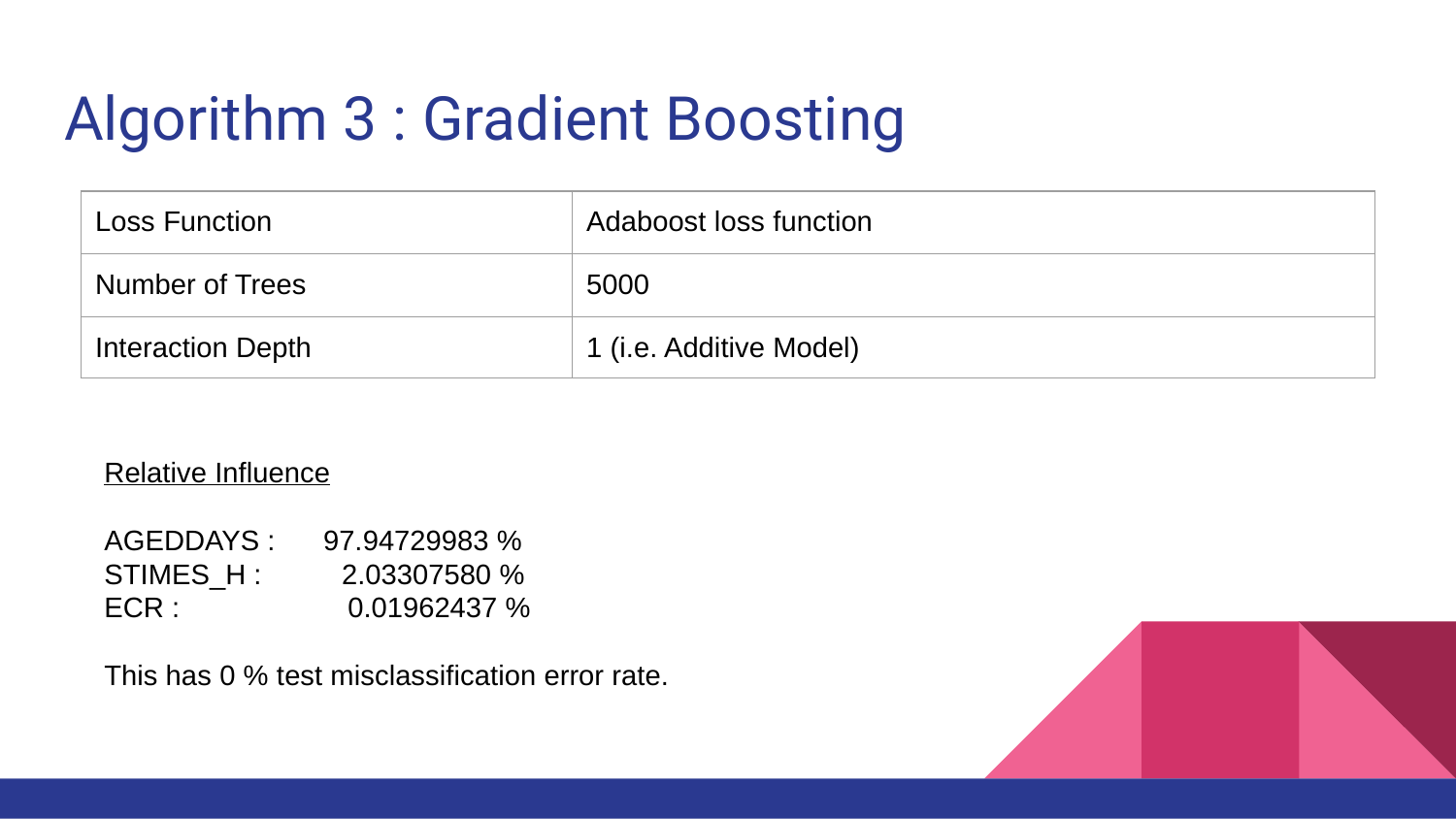

# Algorithm 3 : Gradient Boosting
| Loss Function | Adaboost loss function |
| --- | --- |
| Number of Trees | 5000 |
| Interaction Depth | 1 (i.e. Additive Model) |
Relative Influence

AGEDDAYS :      97.94729983 %
STIMES_H :          2.03307580 %
ECR :                     0.01962437 %

This has 0 % test misclassification error rate.